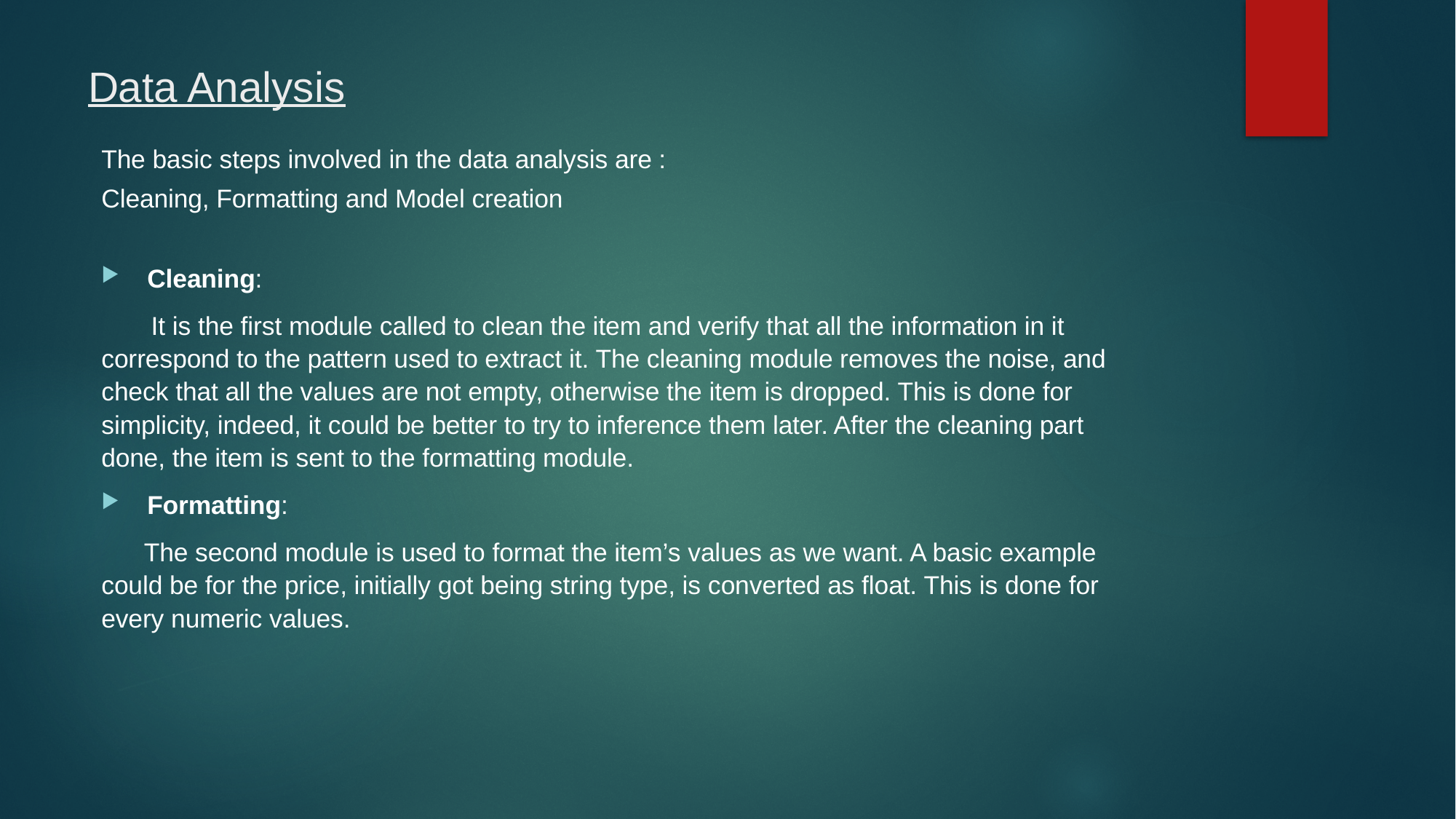

# Data Analysis
The basic steps involved in the data analysis are :
Cleaning, Formatting and Model creation

Cleaning:
       It is the first module called to clean the item and verify that all the information in it correspond to the pattern used to extract it. The cleaning module removes the noise, and check that all the values are not empty, otherwise the item is dropped. This is done for simplicity, indeed, it could be better to try to inference them later. After the cleaning part done, the item is sent to the formatting module.
Formatting:
      The second module is used to format the item’s values as we want. A basic example could be for the price, initially got being string type, is converted as float. This is done for every numeric values.